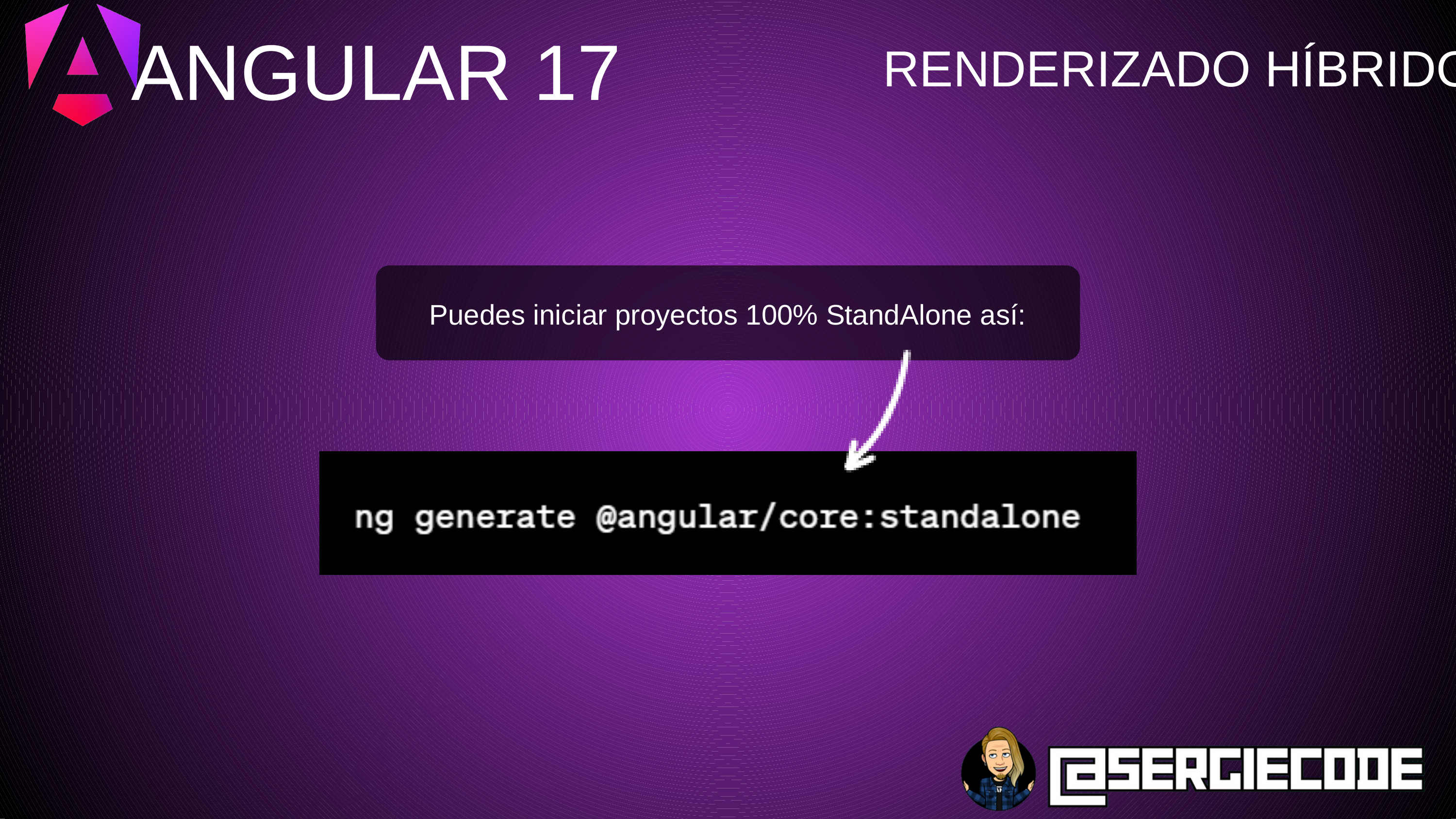

ANGULAR 17
RENDERIZADO HÍBRIDO

Puedes iniciar proyectos 100% StandAlone así: